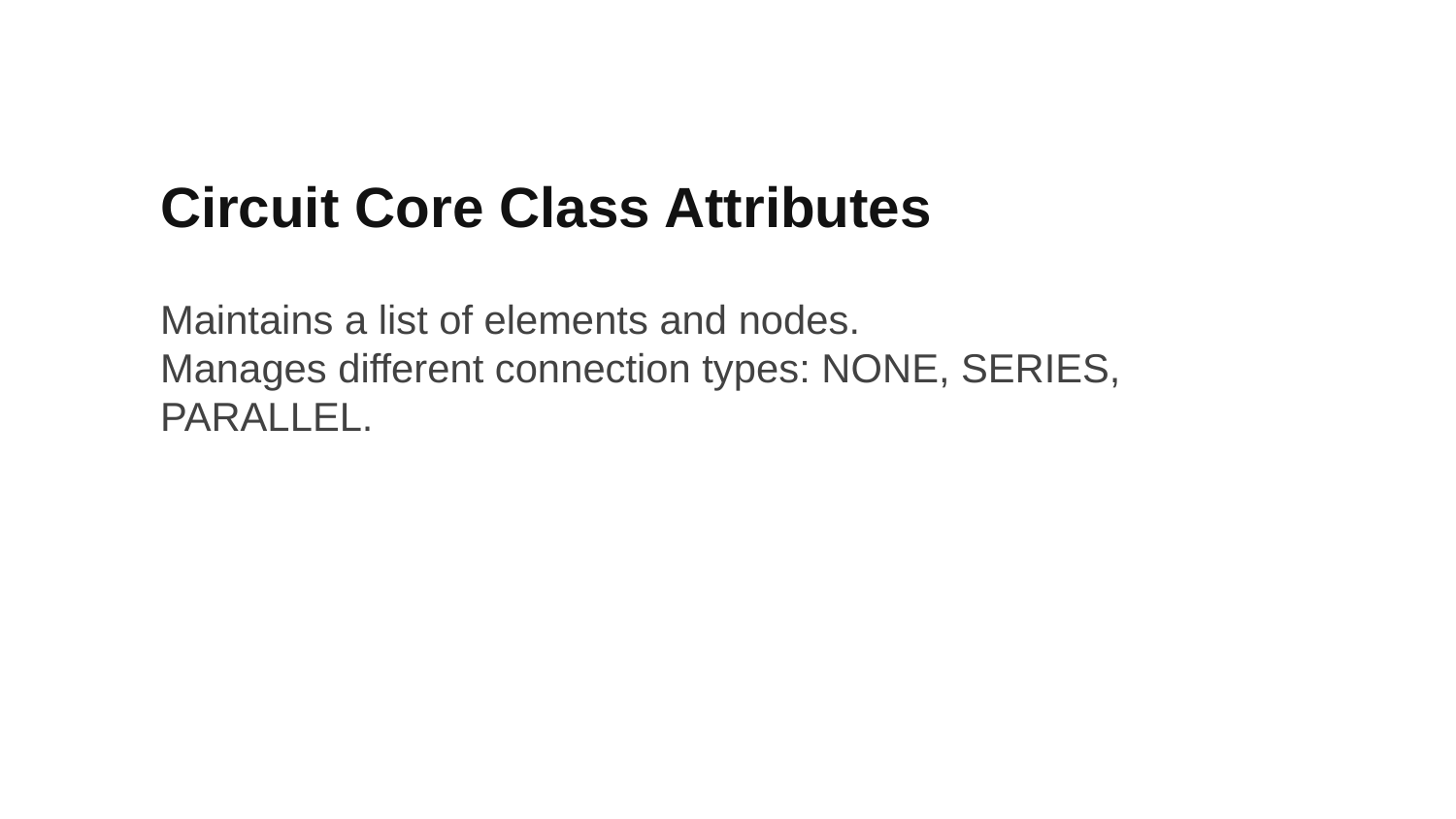

Circuit Core Class Attributes
Maintains a list of elements and nodes.
Manages different connection types: NONE, SERIES, PARALLEL.